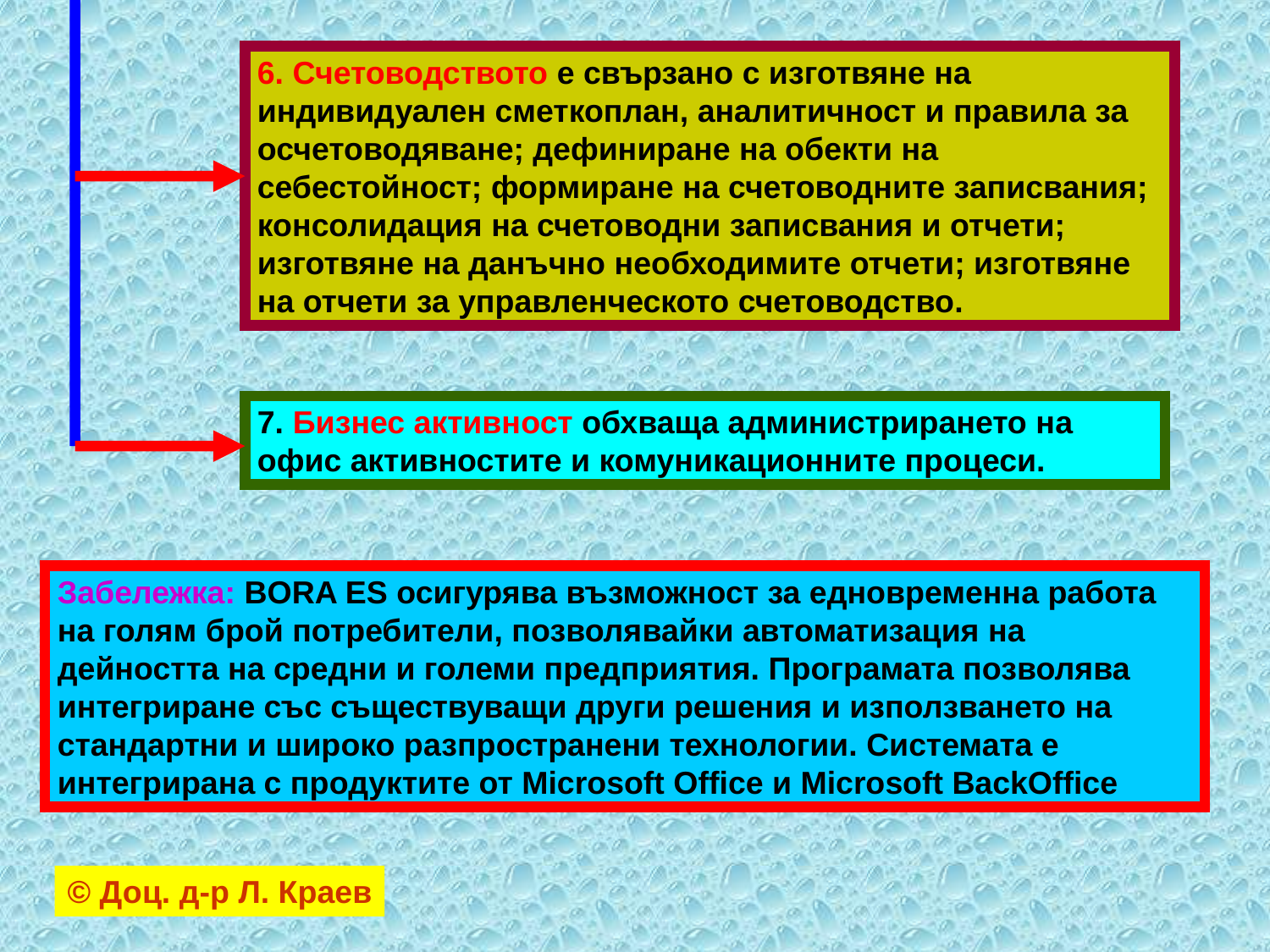

6. Счетоводството е свързано с изготвяне на индивидуален сметкоплан, аналитичност и правила за осчетоводяване; дефиниране на обекти на себестойност; формиране на счетоводните записвания; консолидация на счетоводни записвания и отчети; изготвяне на данъчно необходимите отчети; изготвяне на отчети за управленческото счетоводство.

7. Бизнес активност обхваща администрирането на офис активностите и комуникационните процеси.

Забележка: BORA ES осигурява възможност за едновременна работа на голям брой потребители, позволявайки автоматизация на дейността на средни и големи предприятия. Програмата позволява интегриране със съществуващи други решения и използването на стандартни и широко разпространени технологии. Системата е интегрирана с продуктите от Microsoft Office и Microsoft BackOffice
© Доц. д-р Л. Краев